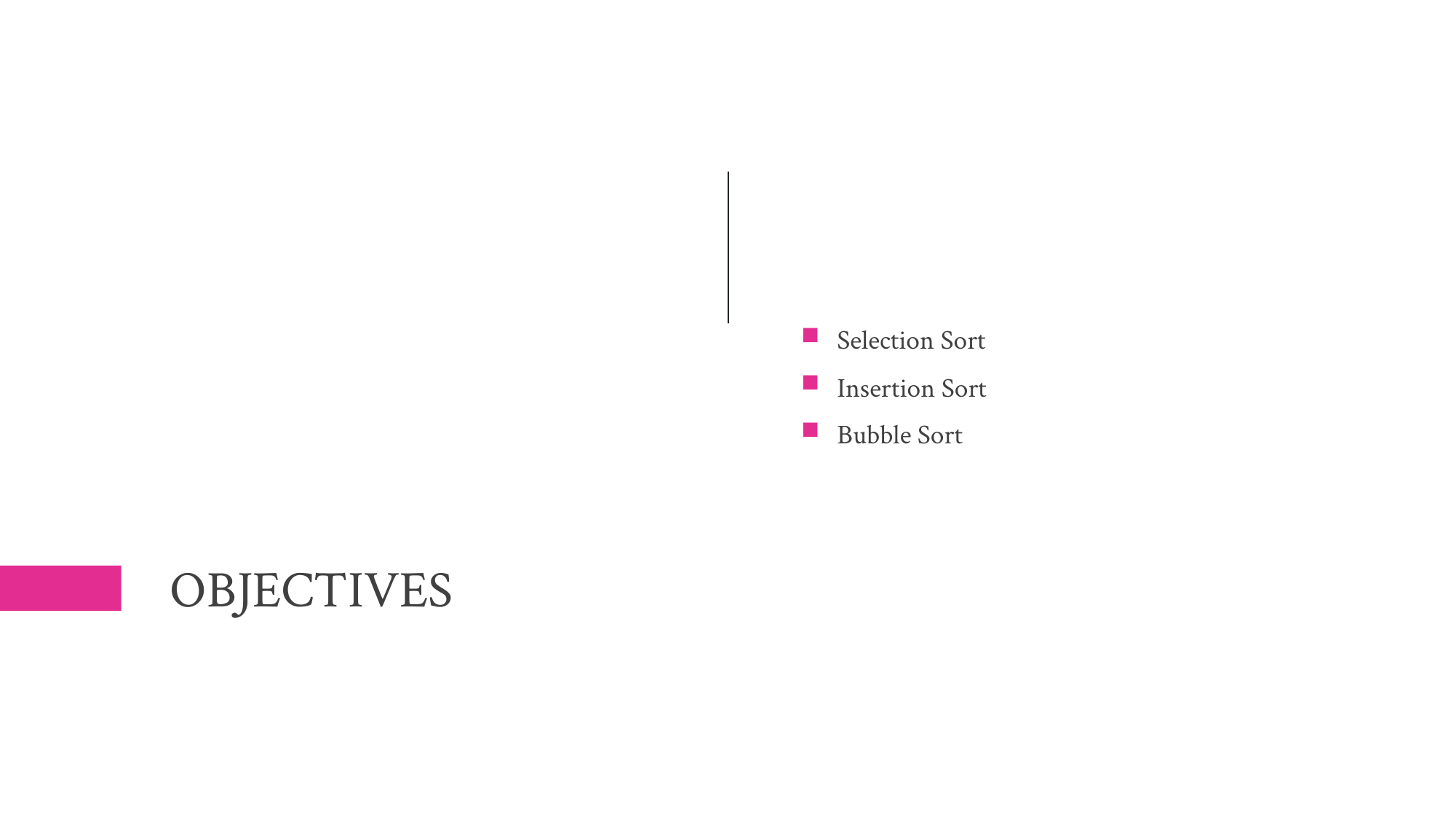

Selection Sort
Insertion Sort
Bubble Sort

# OBJECTIVES